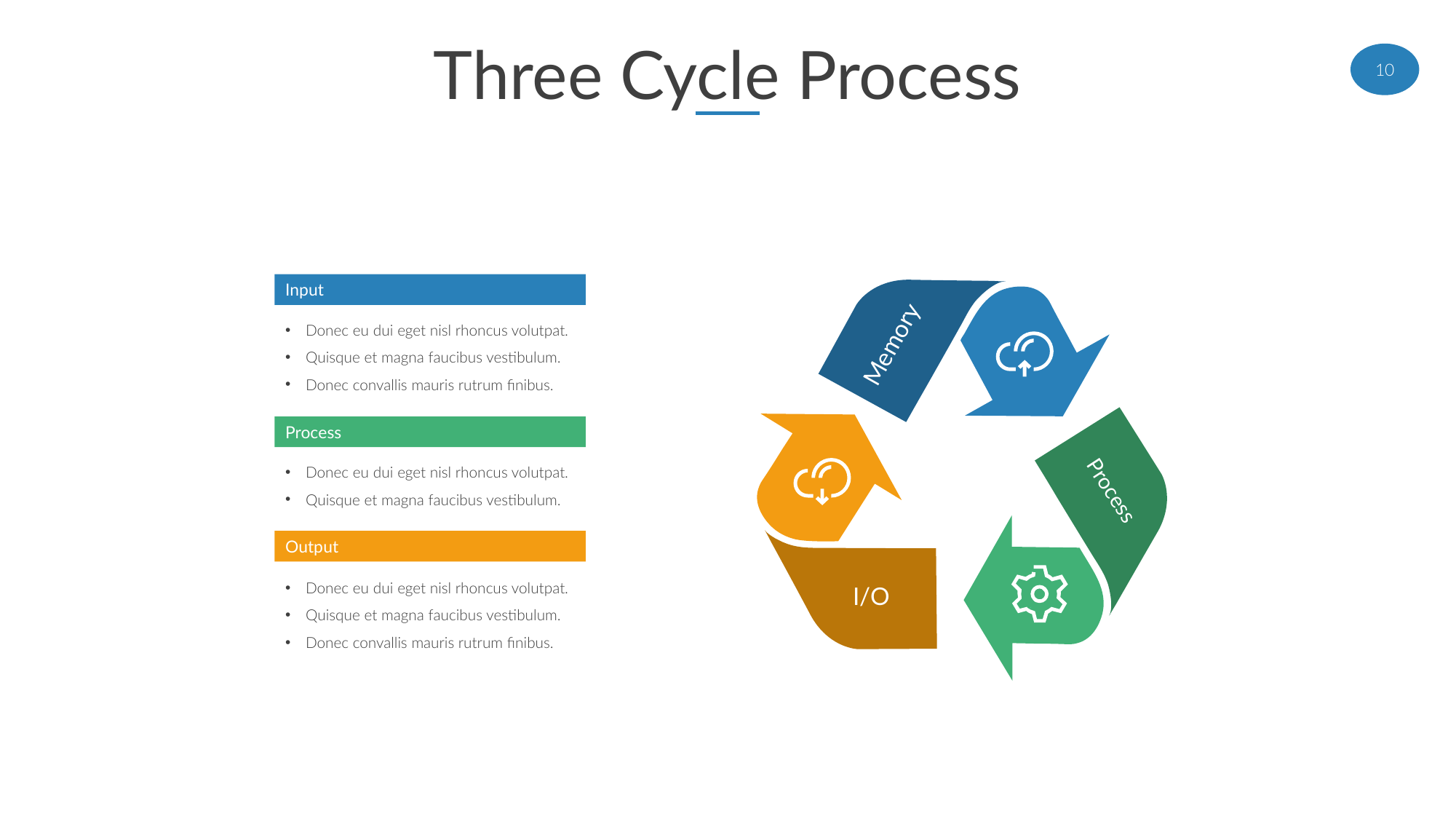

# Three Cycle Process
10
Input

Donec eu dui eget nisl rhoncus volutpat.
Quisque et magna faucibus vestibulum.
Donec convallis mauris rutrum finibus.
Memory

Process
Donec eu dui eget nisl rhoncus volutpat.
Quisque et magna faucibus vestibulum.

Process

Output
Donec eu dui eget nisl rhoncus volutpat.
Quisque et magna faucibus vestibulum.
Donec convallis mauris rutrum finibus.

I/O